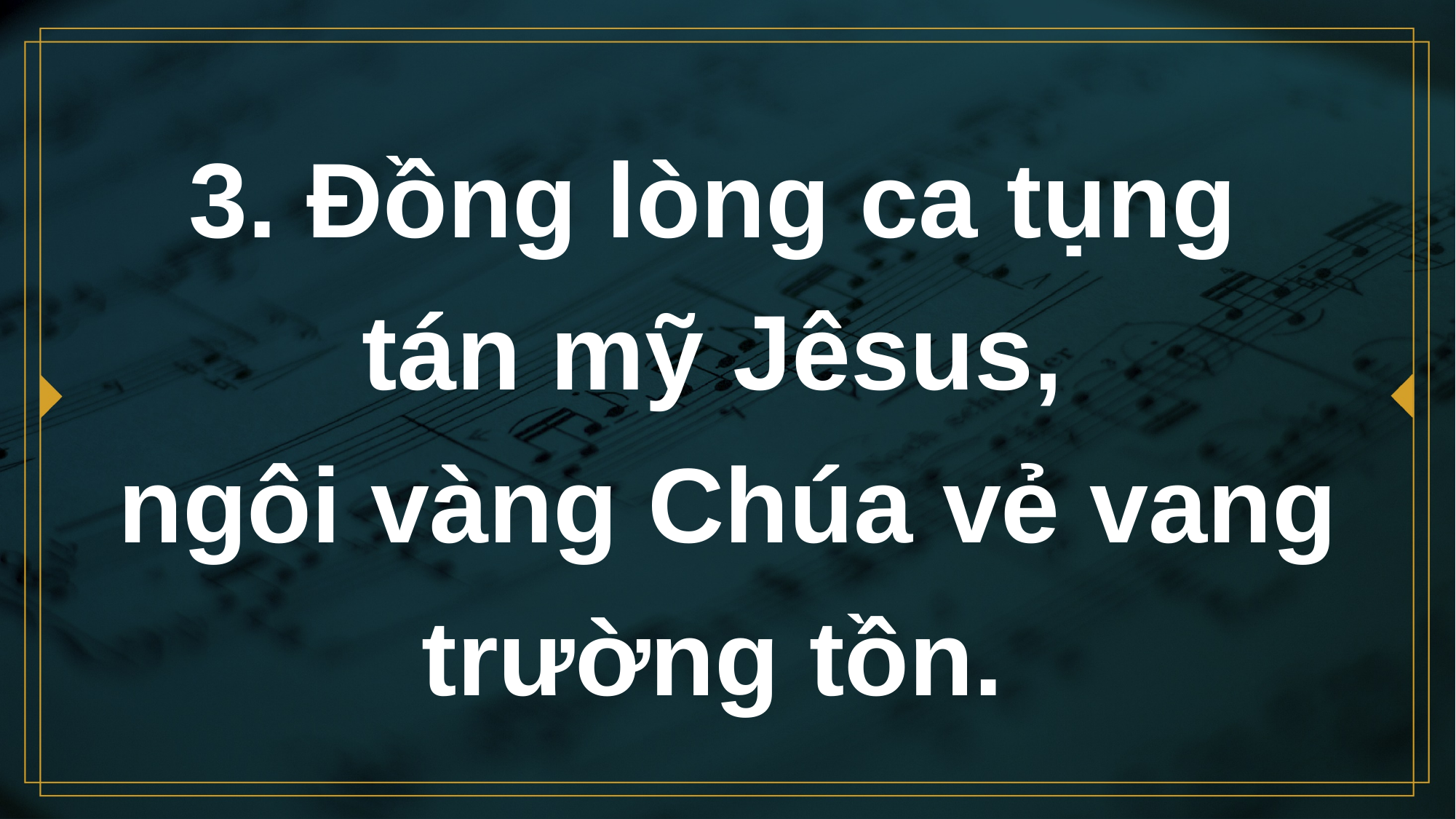

# 3. Đồng lòng ca tụng tán mỹ Jêsus, ngôi vàng Chúa vẻ vang trường tồn.